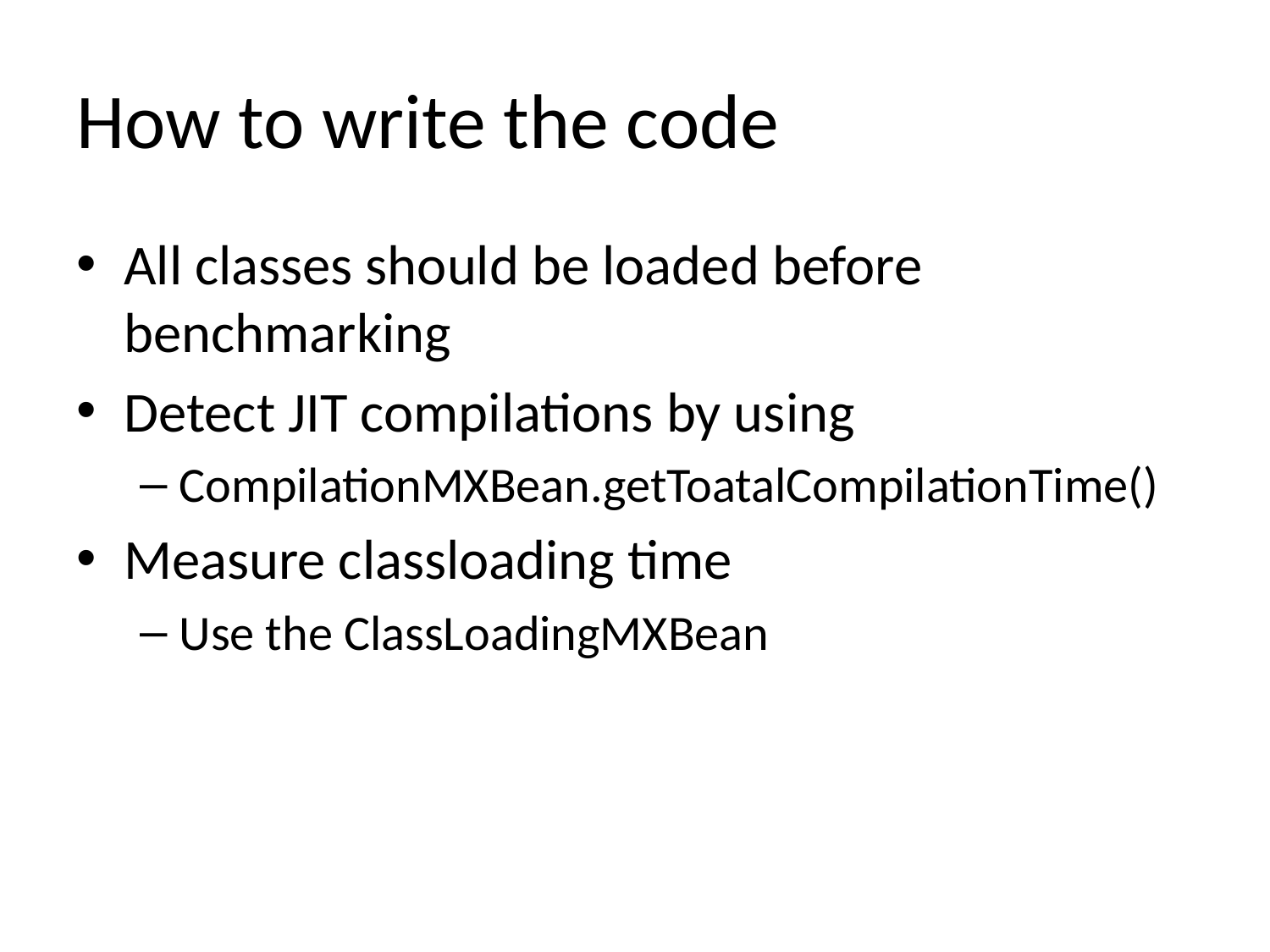

# How to write the code
All classes should be loaded before benchmarking
Detect JIT compilations by using
CompilationMXBean.getToatalCompilationTime()
Measure classloading time
Use the ClassLoadingMXBean